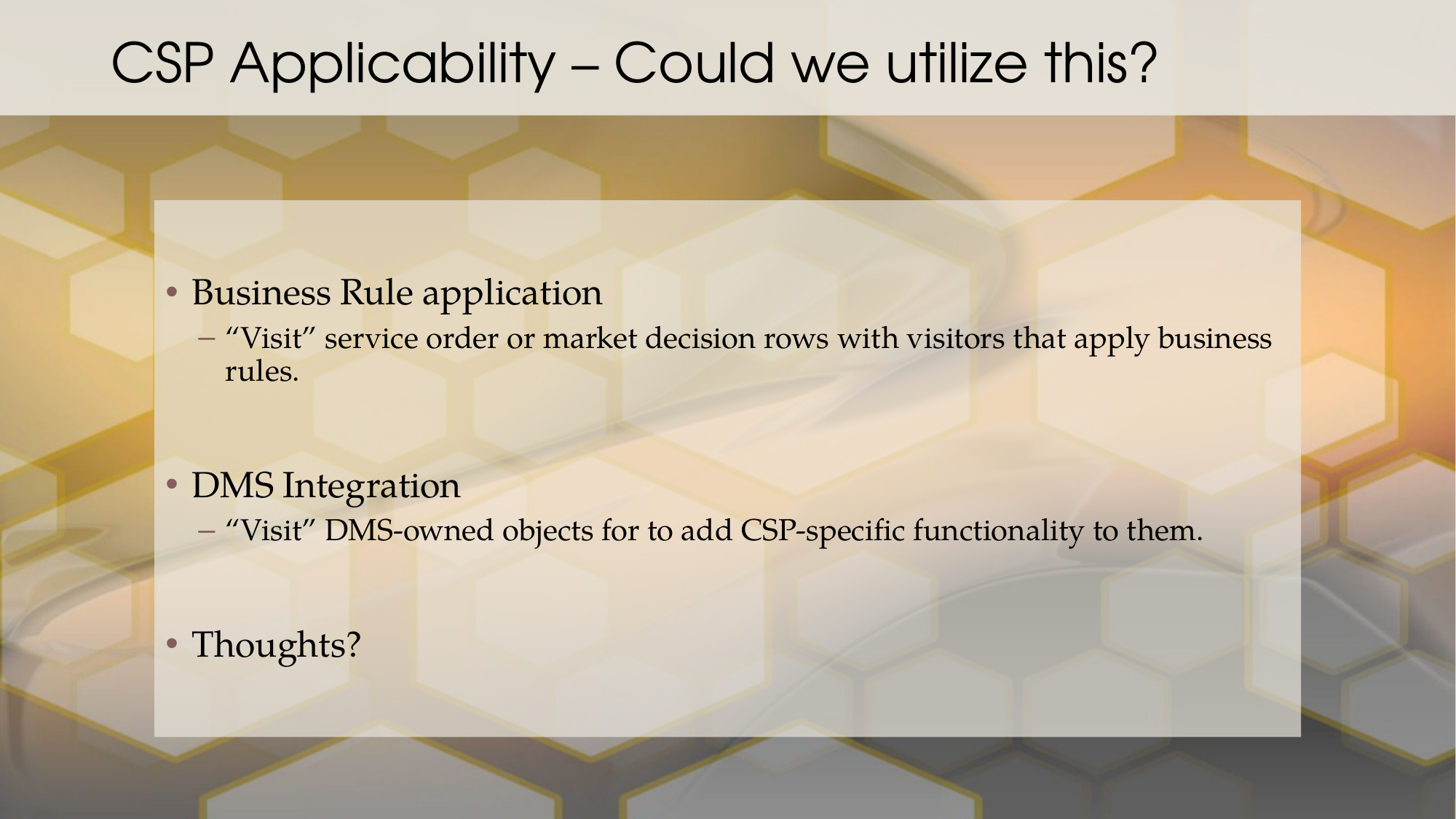

# CSP Applicability – Could we utilize this?

Business Rule application
“Visit” service order or market decision rows with visitors that apply business rules.

DMS Integration
“Visit” DMS-owned objects for to add CSP-specific functionality to them.

Thoughts?